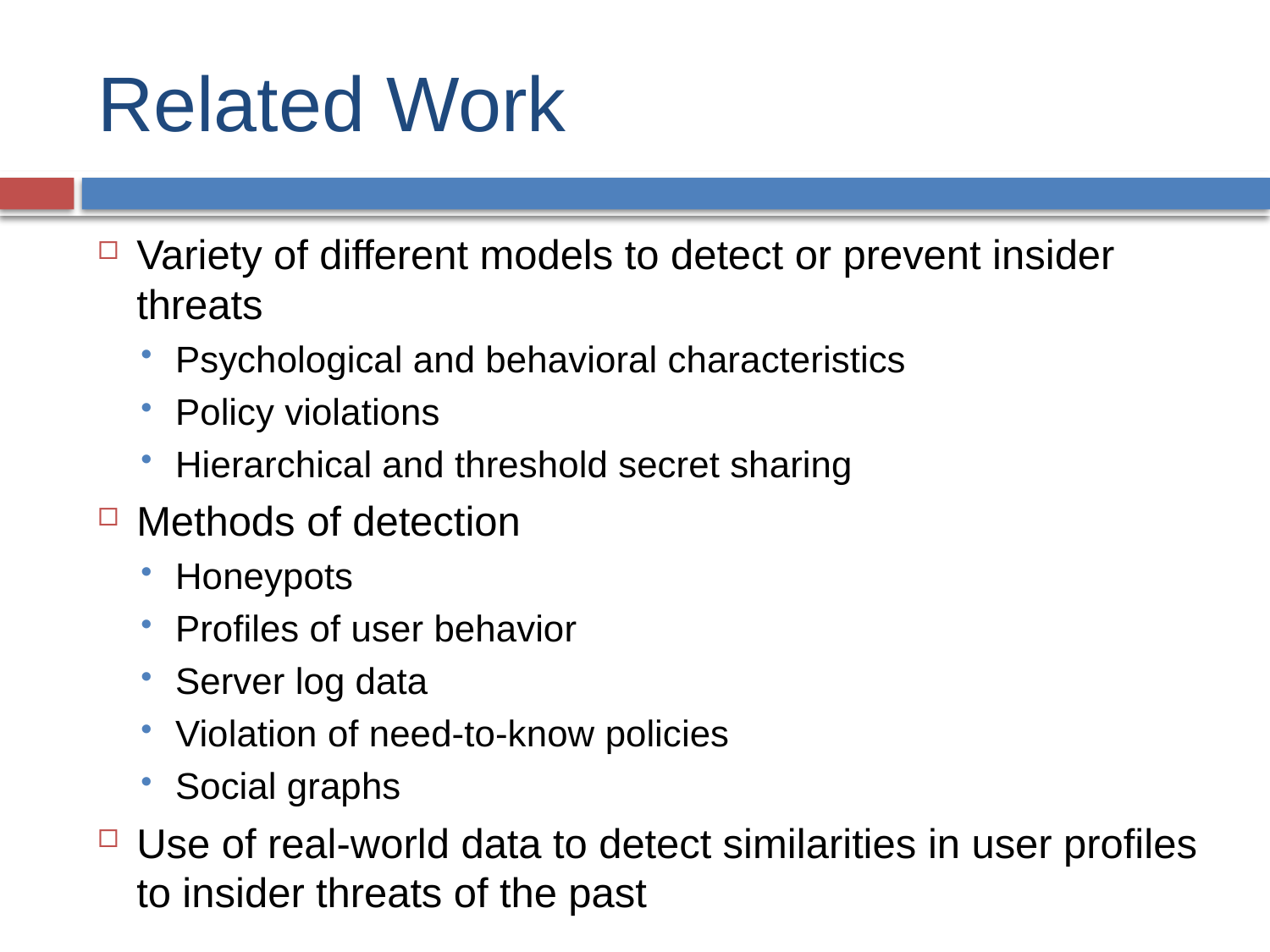

# Related Work
Variety of different models to detect or prevent insider threats
Psychological and behavioral characteristics
Policy violations
Hierarchical and threshold secret sharing
Methods of detection
Honeypots
Profiles of user behavior
Server log data
Violation of need-to-know policies
Social graphs
Use of real-world data to detect similarities in user profiles to insider threats of the past